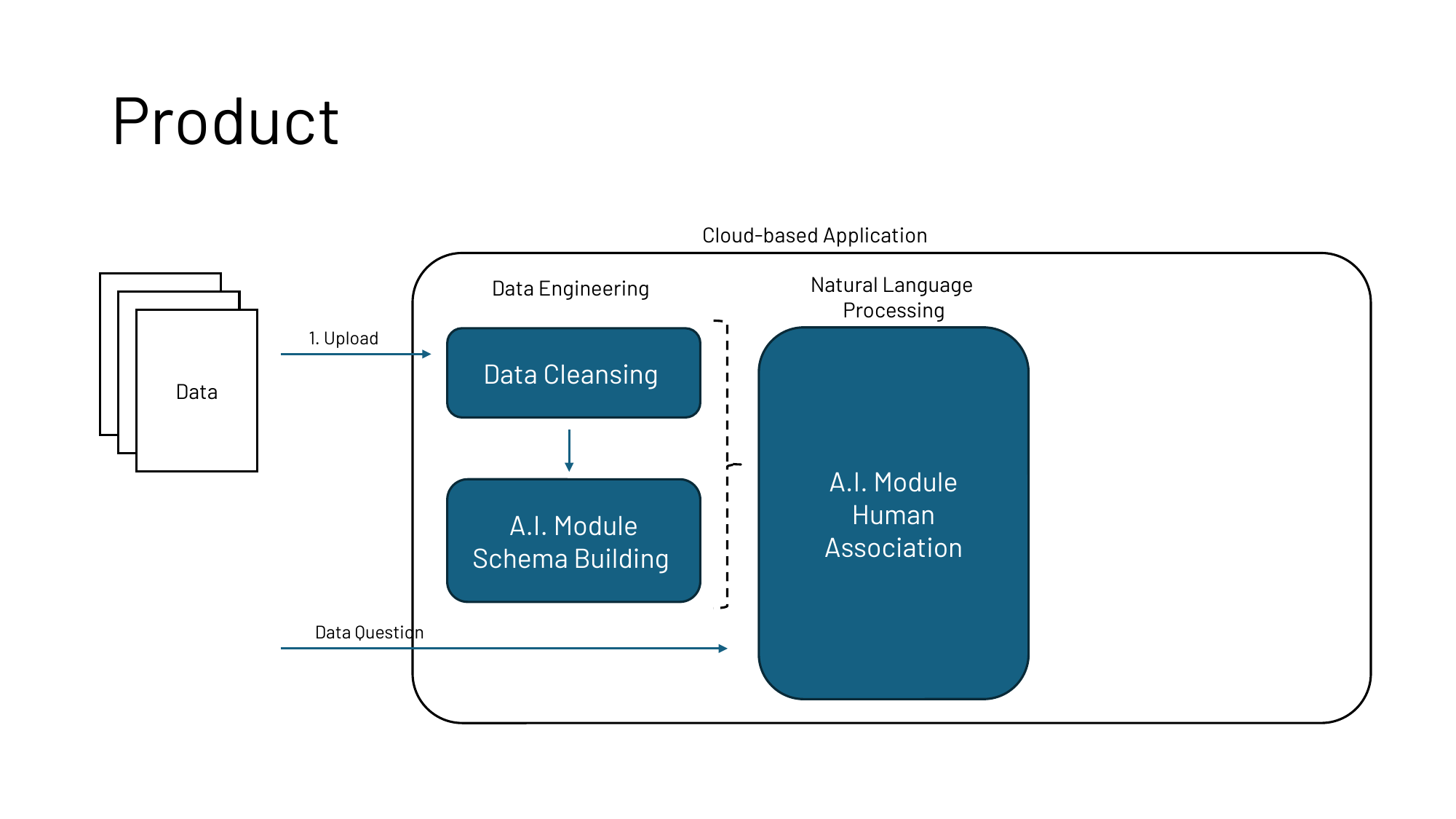

# Product
Cloud-based Application

Natural Language
Processing
Data Engineering

Data

1. Upload
A.I. Module
Human Association
Data Cleansing
A.I. Module
Schema Building
Data Question